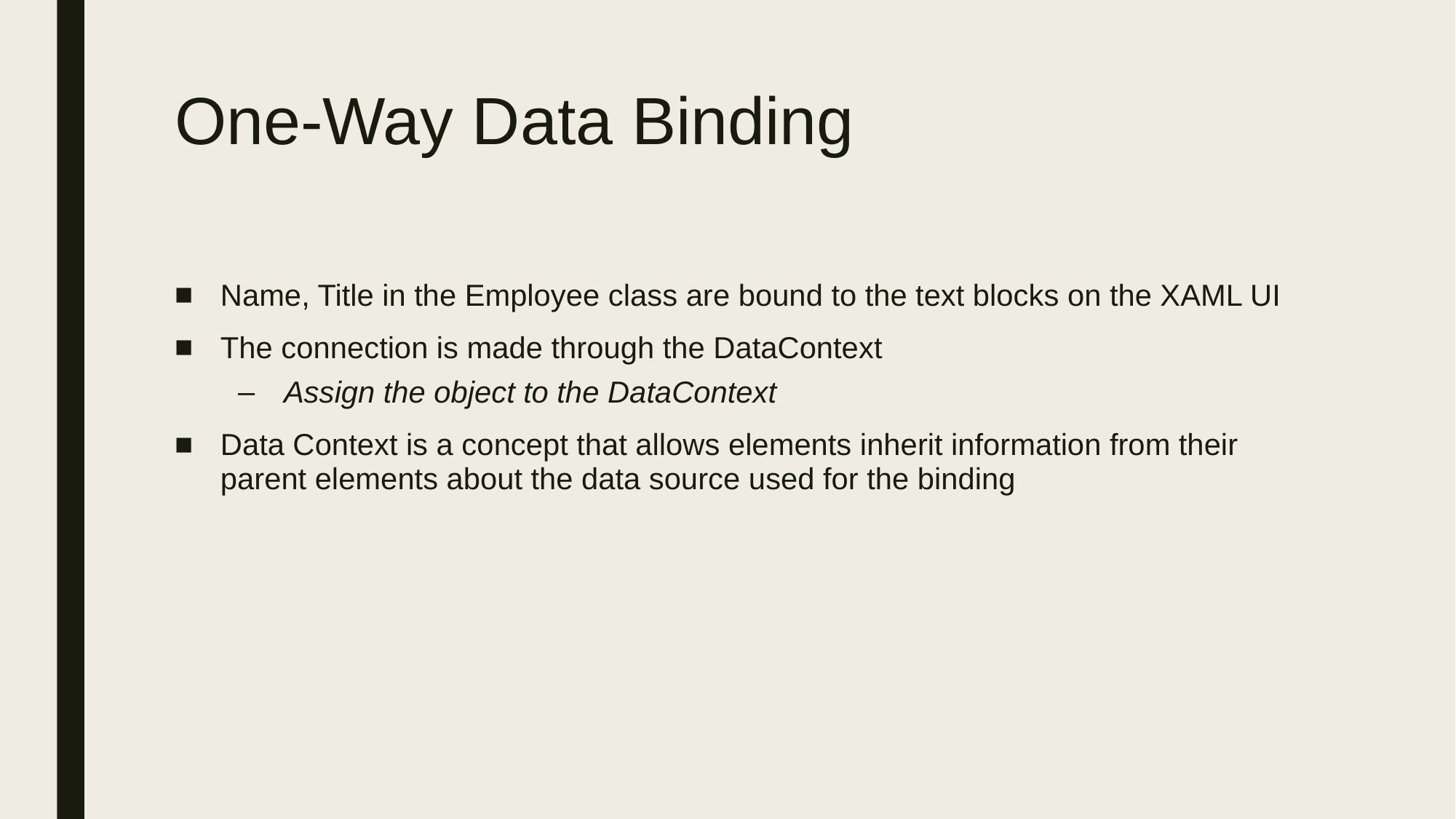

# One-Way Data Binding
Name, Title in the Employee class are bound to the text blocks on the XAML UI
The connection is made through the DataContext
Assign the object to the DataContext
Data Context is a concept that allows elements inherit information from their parent elements about the data source used for the binding